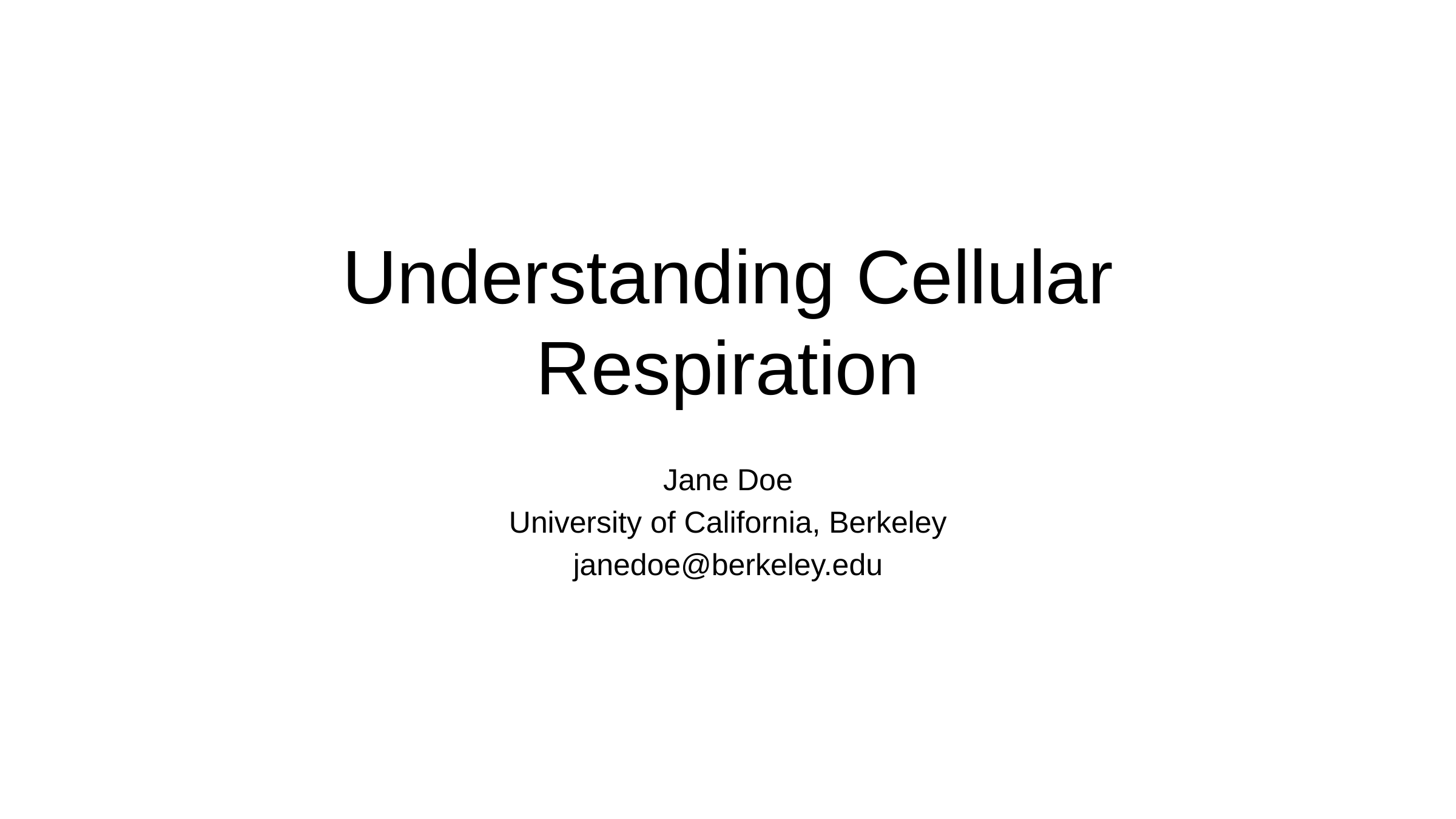

# Understanding Cellular Respiration
Jane Doe
University of California, Berkeley
janedoe@berkeley.edu